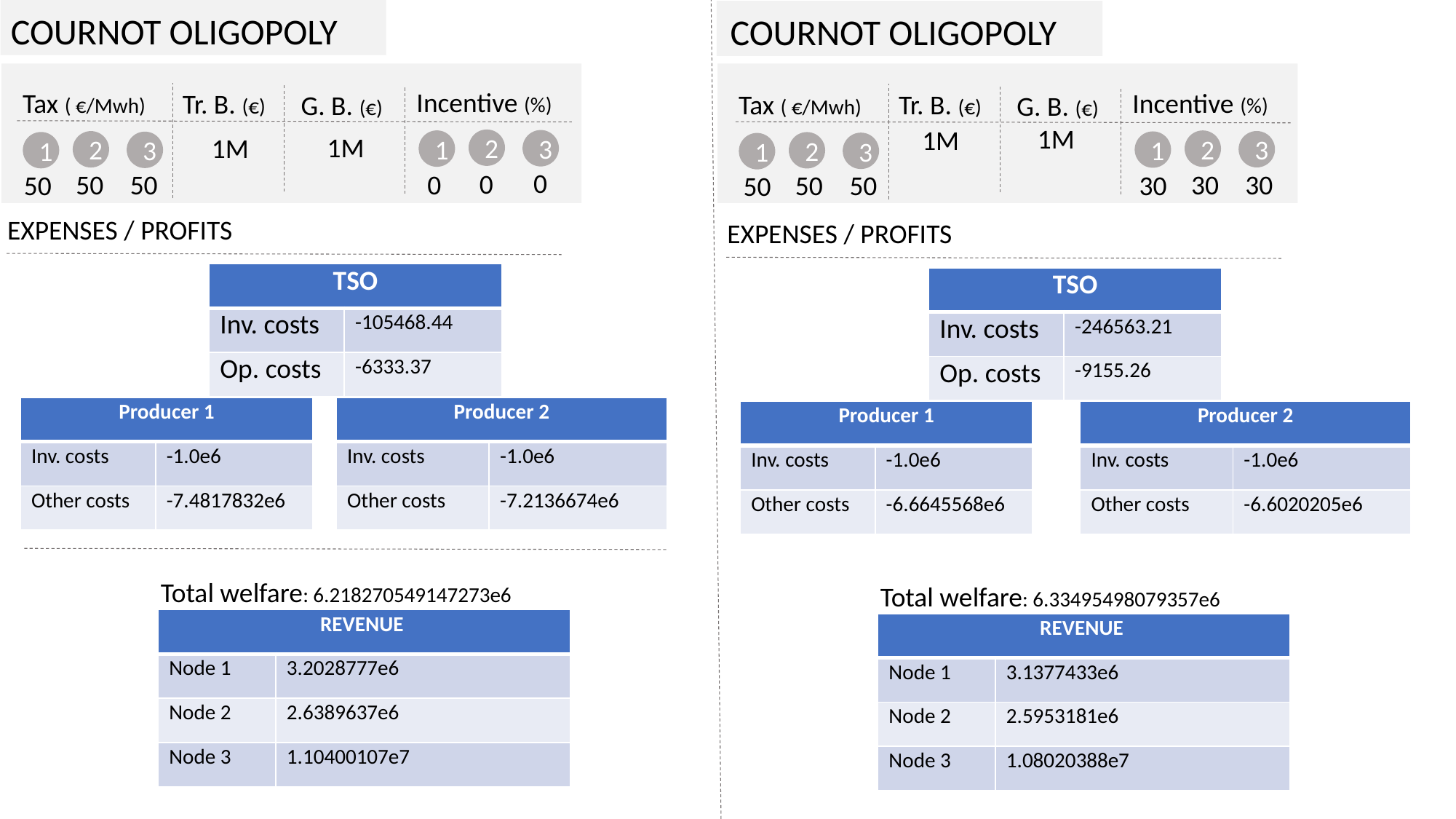

COURNOT OLIGOPOLY
COURNOT OLIGOPOLY

Incentive (%)
Incentive (%)
Tax ( €/Mwh)
Tr. B. (€)
Tax ( €/Mwh)
Tr. B. (€)
G. B. (€)
G. B. (€)

| 1M |
| --- |
| 1M |
| --- |
2
3
1
| 1M |
| --- |
2
3
2
| 1M |
| --- |
1
3
1
2
3
1
0
0
50
30
0
50
30
50
50
30
50
50
EXPENSES / PROFITS
EXPENSES / PROFITS
| TSO |  |
| --- | --- |
| Inv. costs | -105468.44 |
| Op. costs | -6333.37 |
| TSO |  |
| --- | --- |
| Inv. costs | -246563.21 |
| Op. costs | -9155.26 |
| Producer 1 |  |
| --- | --- |
| Inv. costs | -1.0e6 |
| Other costs | -7.4817832e6 |
| Producer 2 |  |
| --- | --- |
| Inv. costs | -1.0e6 |
| Other costs | -7.2136674e6 |
| Producer 1 |  |
| --- | --- |
| Inv. costs | -1.0e6 |
| Other costs | -6.6645568e6 |
| Producer 2 |  |
| --- | --- |
| Inv. costs | -1.0e6 |
| Other costs | -6.6020205e6 |
Total welfare: 6.218270549147273e6
Total welfare: 6.33495498079357e6
| REVENUE |  |
| --- | --- |
| Node 1 | 3.2028777e6 |
| Node 2 | 2.6389637e6 |
| Node 3 | 1.10400107e7 |
| REVENUE |  |
| --- | --- |
| Node 1 | 3.1377433e6 |
| Node 2 | 2.5953181e6 |
| Node 3 | 1.08020388e7 |